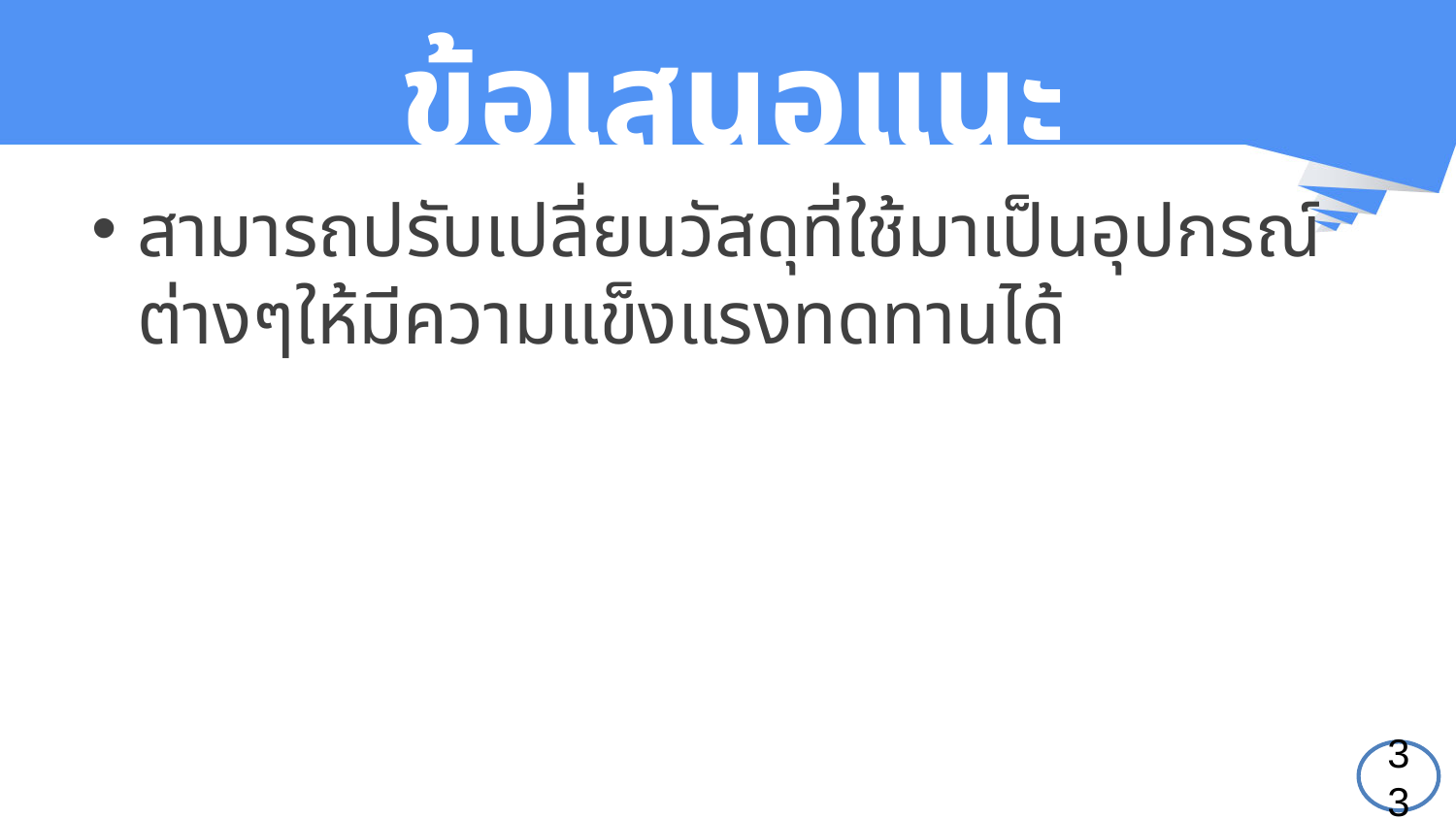

# ข้อเสนอแนะ
สามารถปรับเปลี่ยนวัสดุที่ใช้มาเป็นอุปกรณ์ต่างๆให้มีความแข็งแรงทดทานได้

33